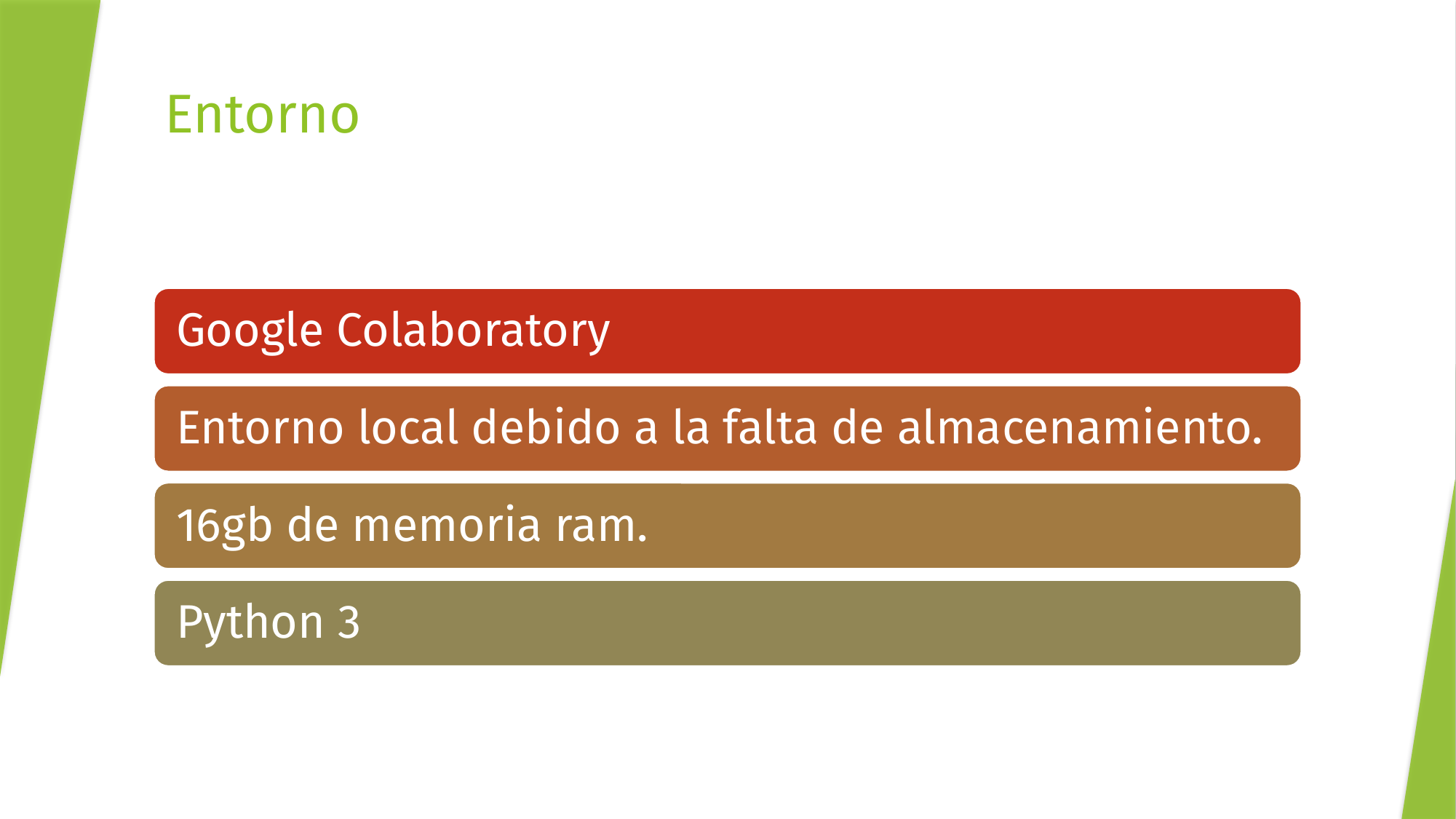

# Entorno
Google Colaboratory
Entorno local debido a la falta de almacenamiento.
16gb de memoria ram.
Python 3